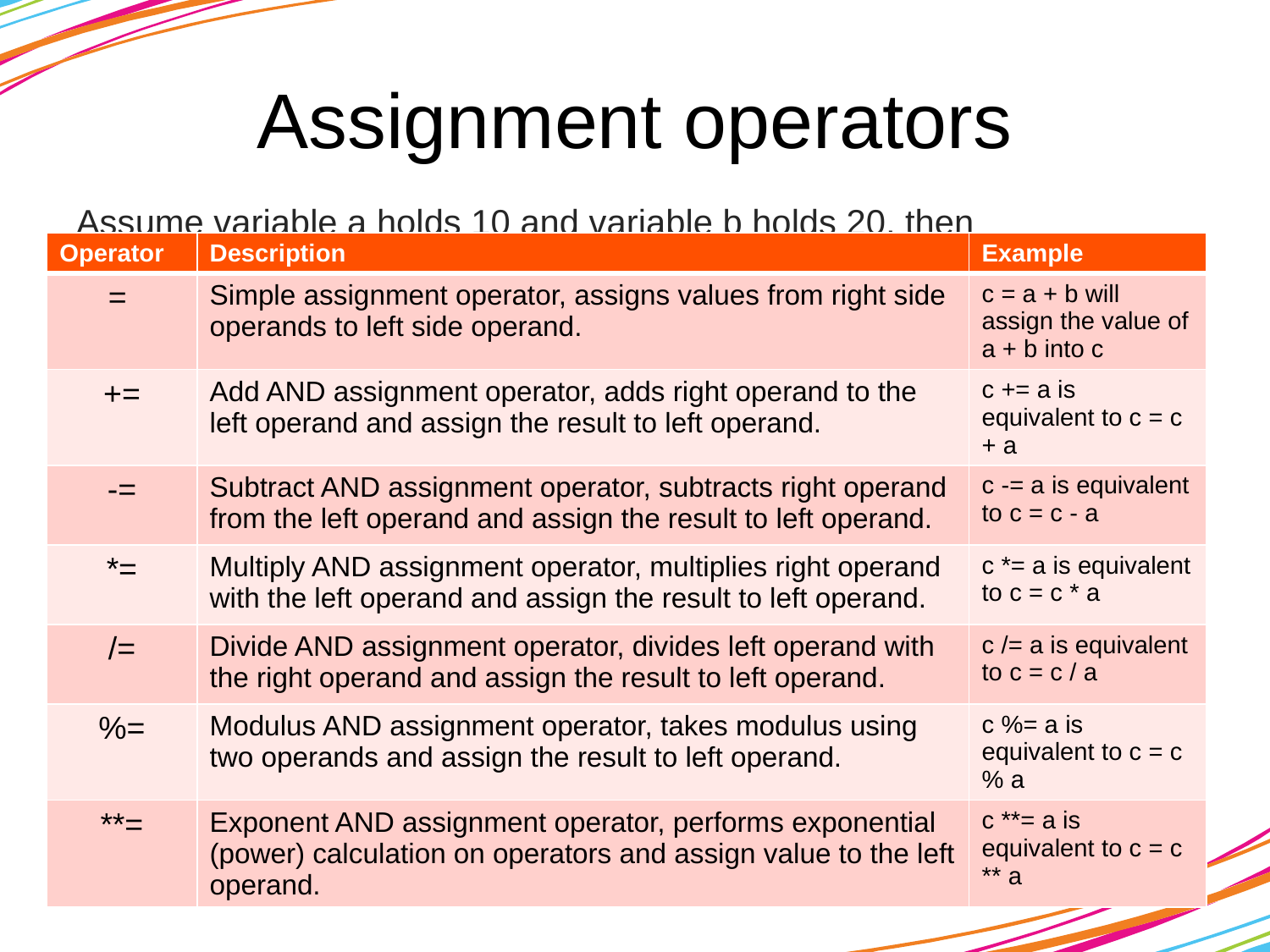

# Assignment operators
Assume variable a holds 10 and variable b holds 20, then
| Operator | Description | Example |
| --- | --- | --- |
| = | Simple assignment operator, assigns values from right side operands to left side operand. | c = a + b will assign the value of a + b into c |
| += | Add AND assignment operator, adds right operand to the left operand and assign the result to left operand. | c += a is equivalent to c = c + a |
| -= | Subtract AND assignment operator, subtracts right operand from the left operand and assign the result to left operand. | c -= a is equivalent to c = c - a |
| \*= | Multiply AND assignment operator, multiplies right operand with the left operand and assign the result to left operand. | c \*= a is equivalent to c = c \* a |
| /= | Divide AND assignment operator, divides left operand with the right operand and assign the result to left operand. | c /= a is equivalent to c = c / a |
| %= | Modulus AND assignment operator, takes modulus using two operands and assign the result to left operand. | c %= a is equivalent to c = c % a |
| \*\*= | Exponent AND assignment operator, performs exponential (power) calculation on operators and assign value to the left operand. | c \*\*= a is equivalent to c = c \*\* a |